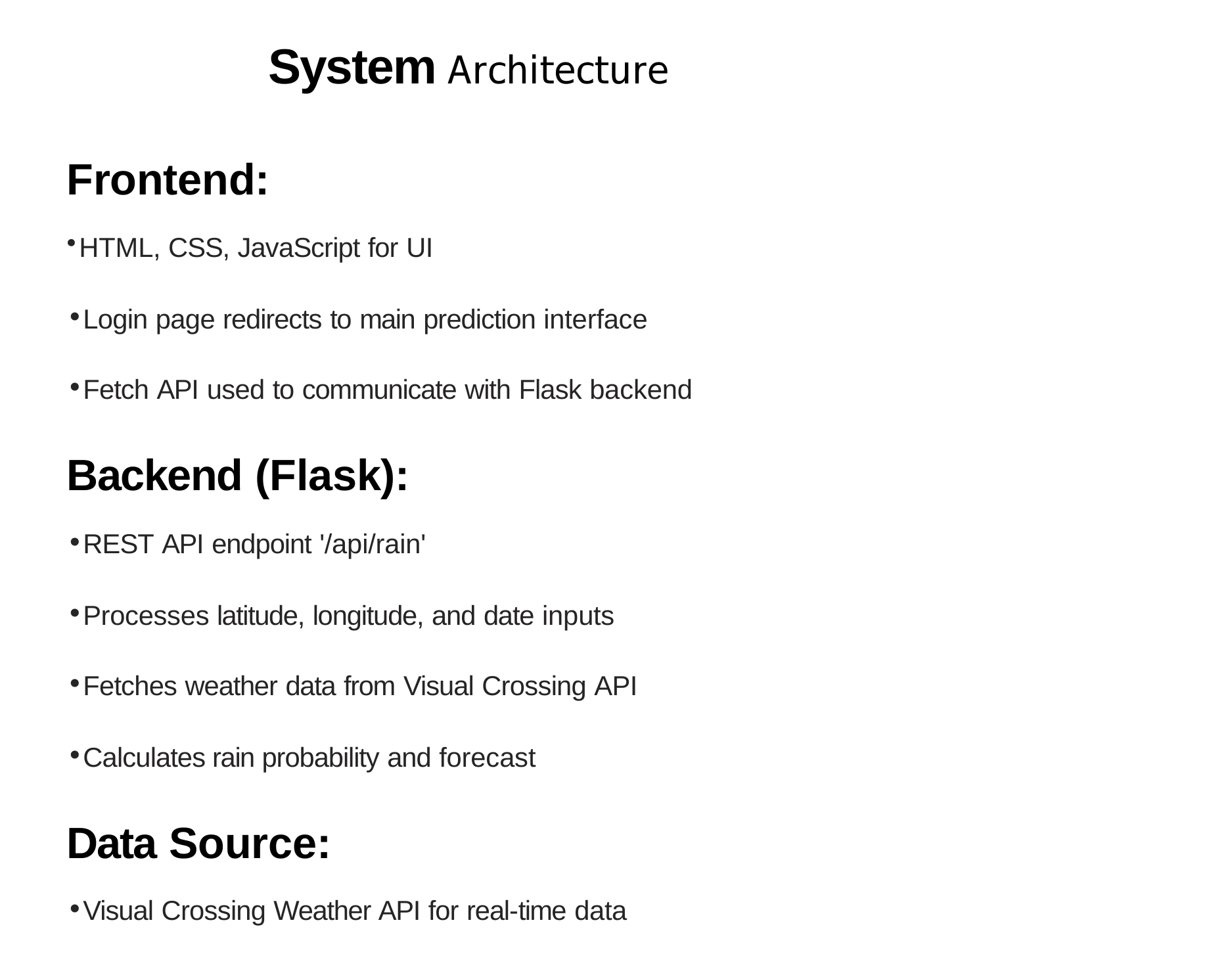

# System Architecture
Frontend:
HTML, CSS, JavaScript for UI

Login page redirects to main prediction interface

Fetch API used to communicate with Flask backend

Backend (Flask):
REST API endpoint '/api/rain'

Processes latitude, longitude, and date inputs

Fetches weather data from Visual Crossing API

Calculates rain probability and forecast

Data Source:
Visual Crossing Weather API for real-time data